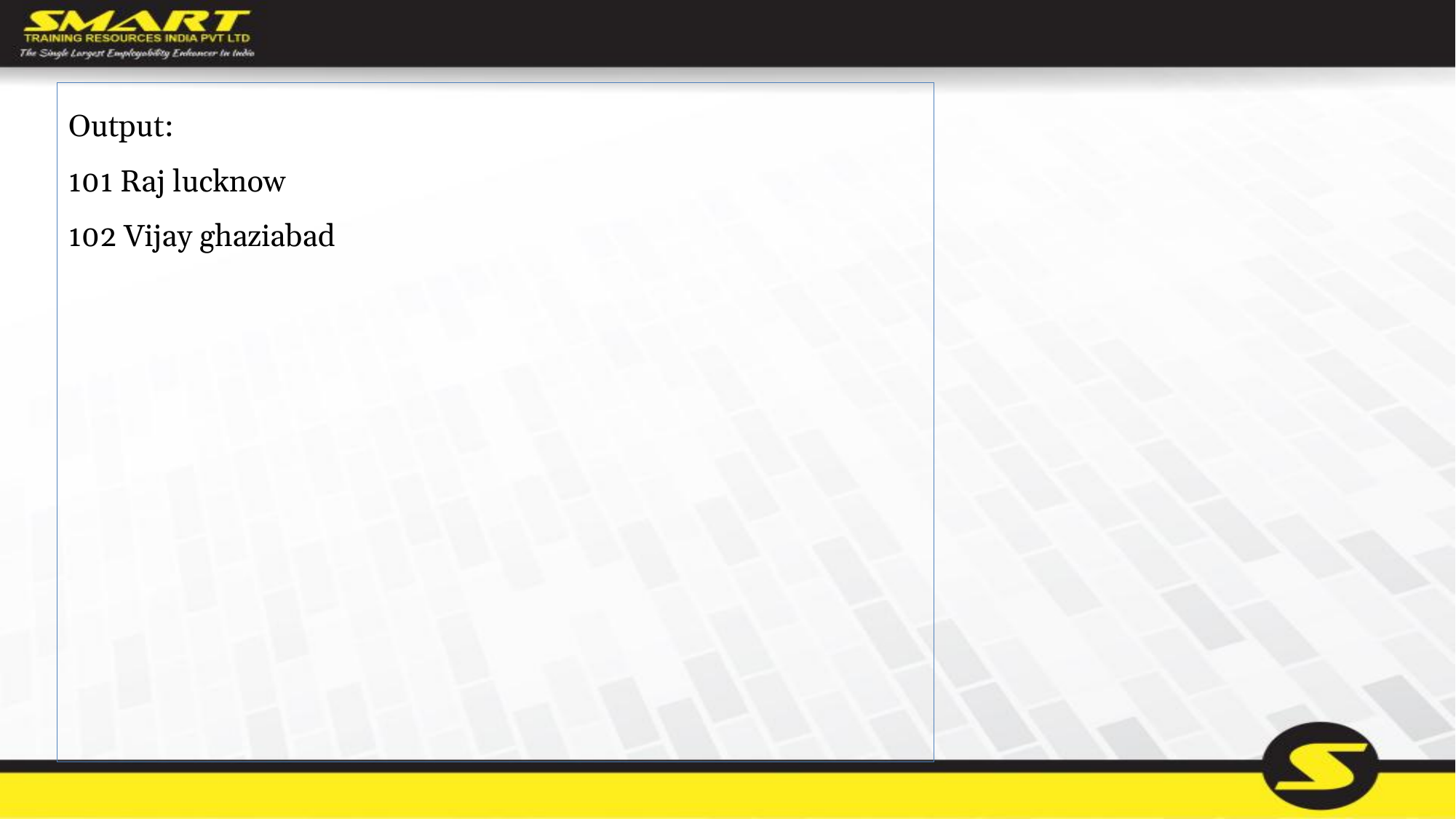

Output:
101 Raj lucknow
102 Vijay ghaziabad